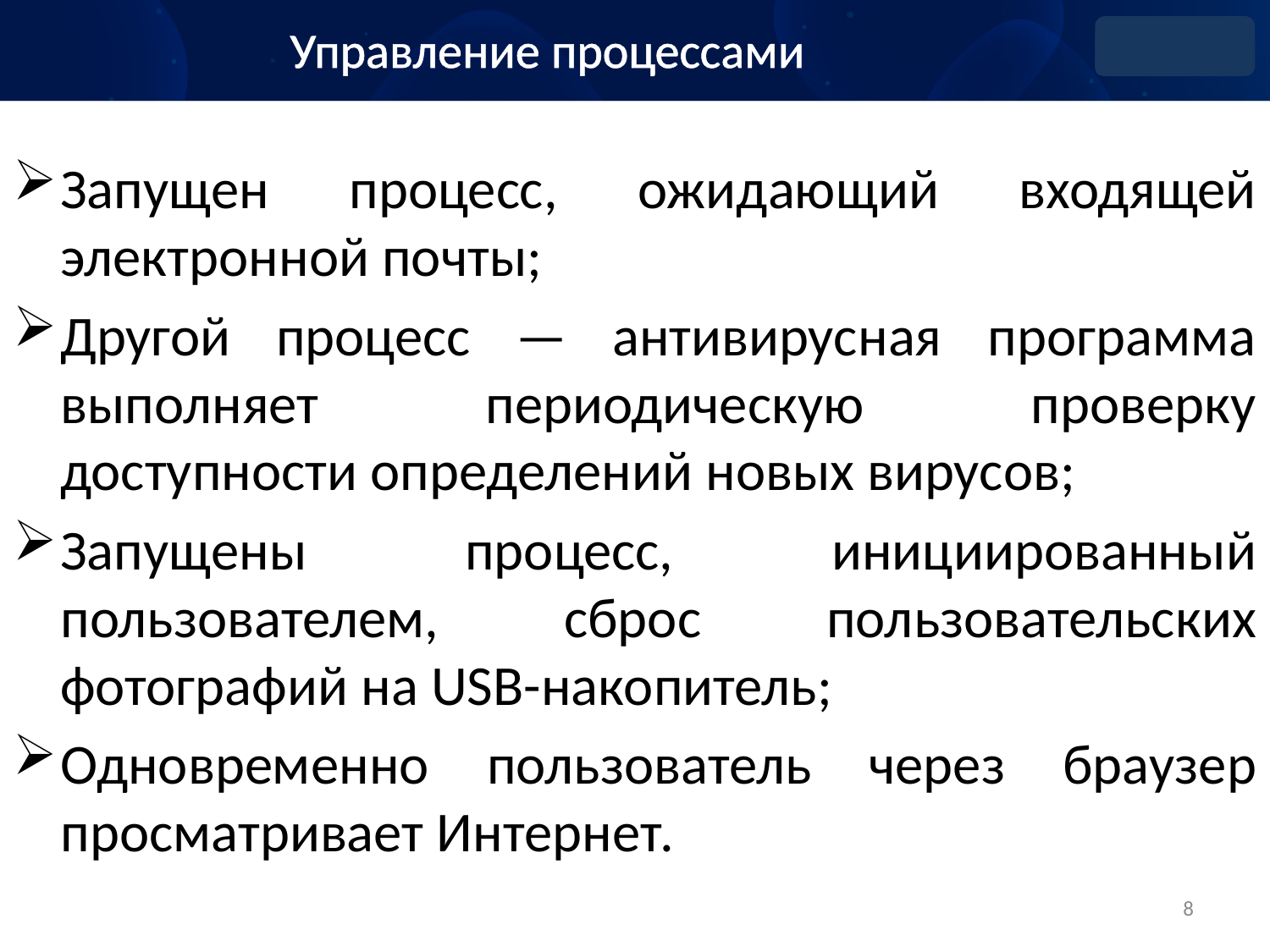

Управление процессами
Запущен процесс, ожидающий входящей электронной почты;
Другой процесс — антивирусная программа выполняет периодическую проверку доступности определений новых вирусов;
Запущены процесс, инициированный пользователем, сброс пользовательских фотографий на USB-накопитель;
Одновременно пользователь через браузер просматривает Интернет.
8